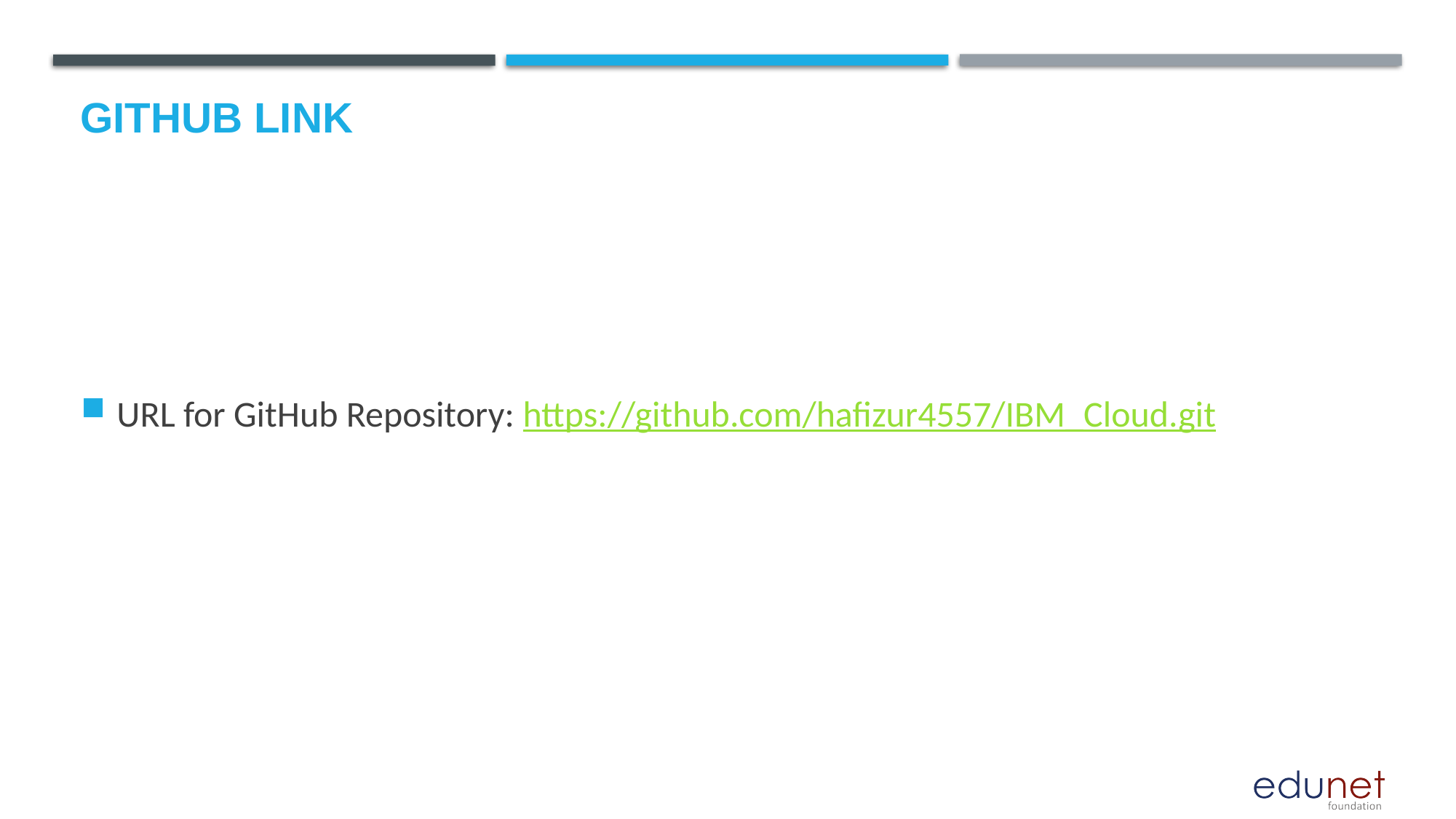

# GitHub Link
URL for GitHub Repository: https://github.com/hafizur4557/IBM_Cloud.git